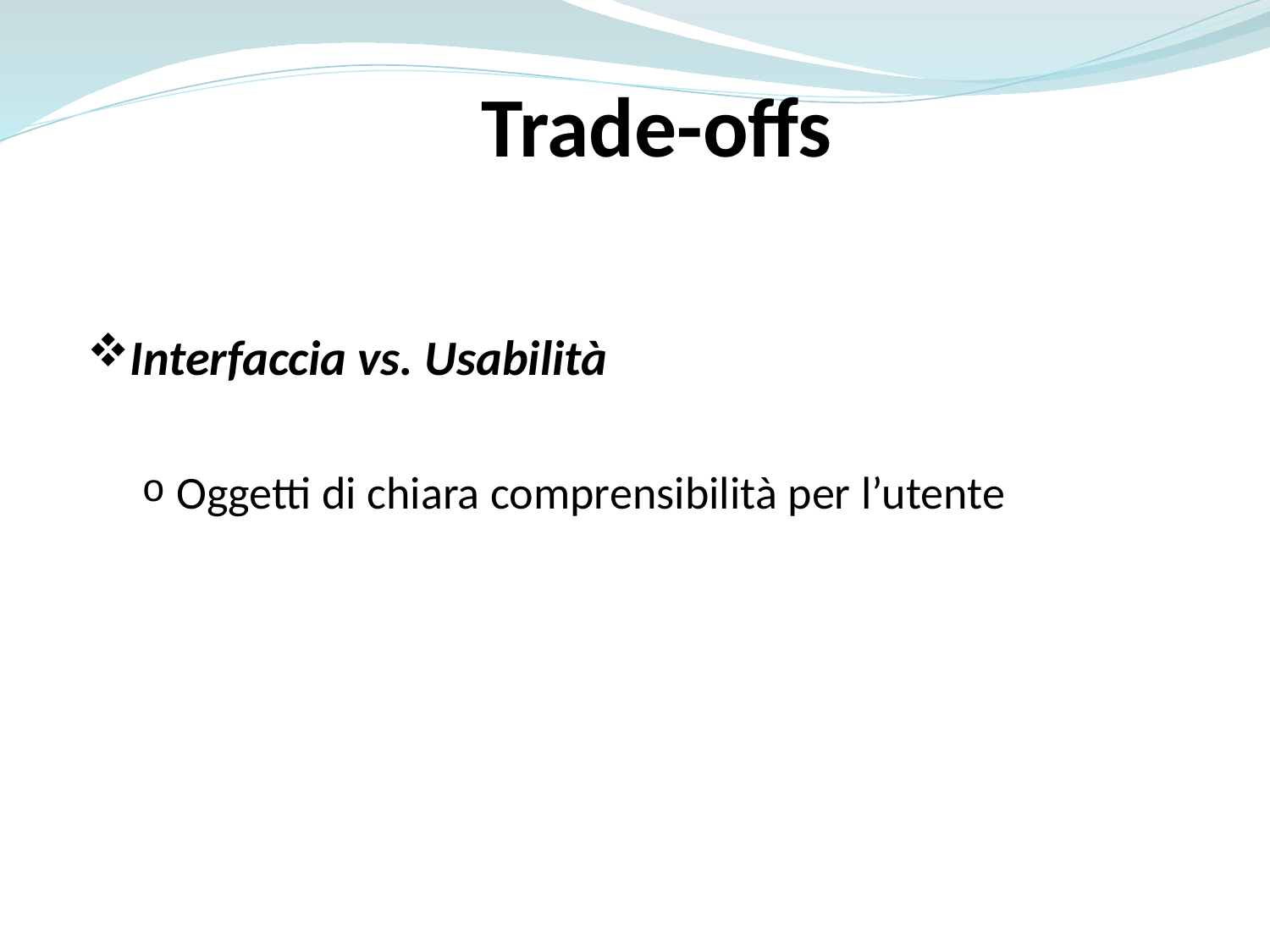

Trade-offs
Interfaccia vs. Usabilità

Oggetti di chiara comprensibilità per l’utente